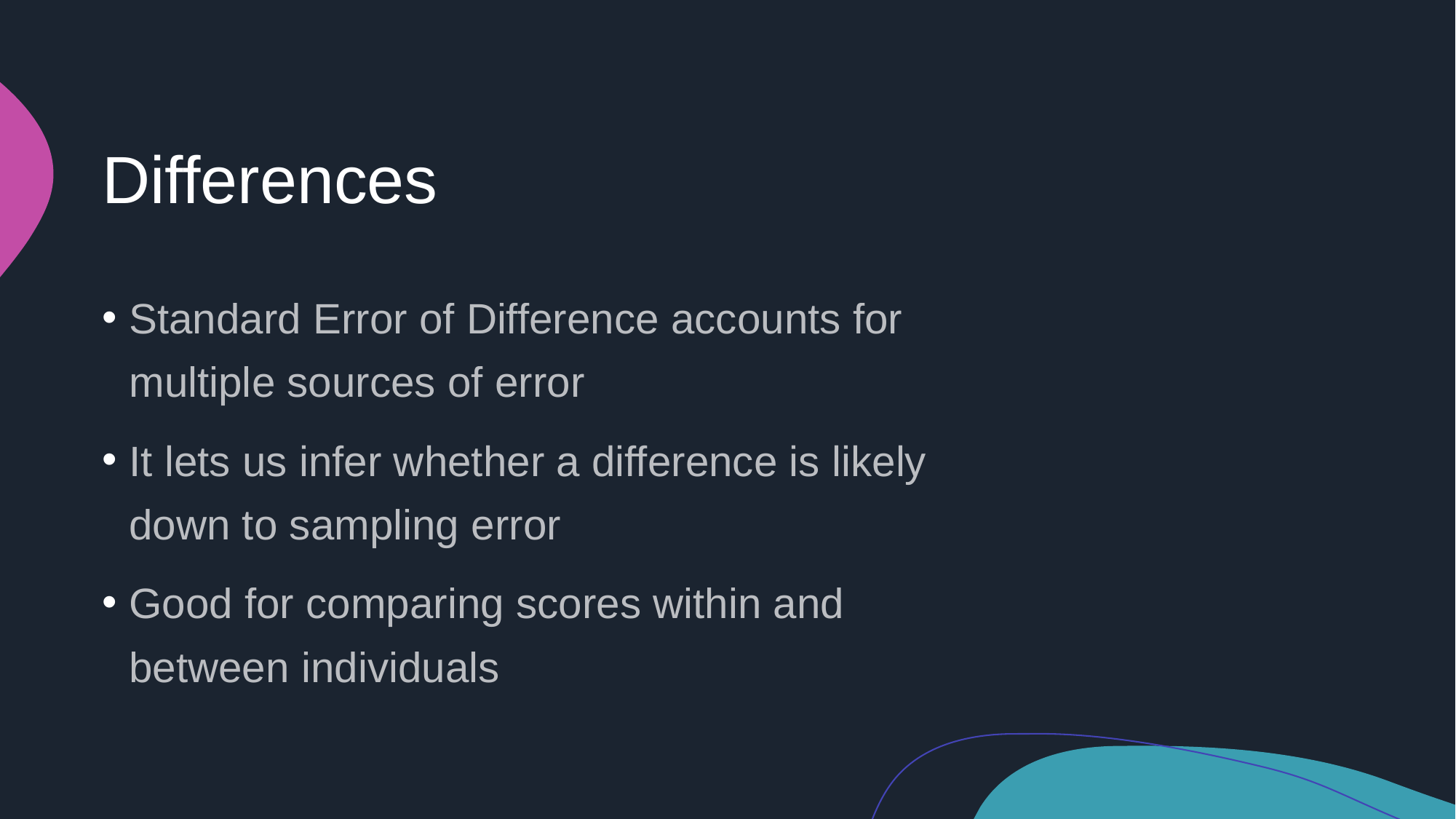

# Differences
Standard Error of Difference accounts for multiple sources of error
It lets us infer whether a difference is likely down to sampling error
Good for comparing scores within and between individuals